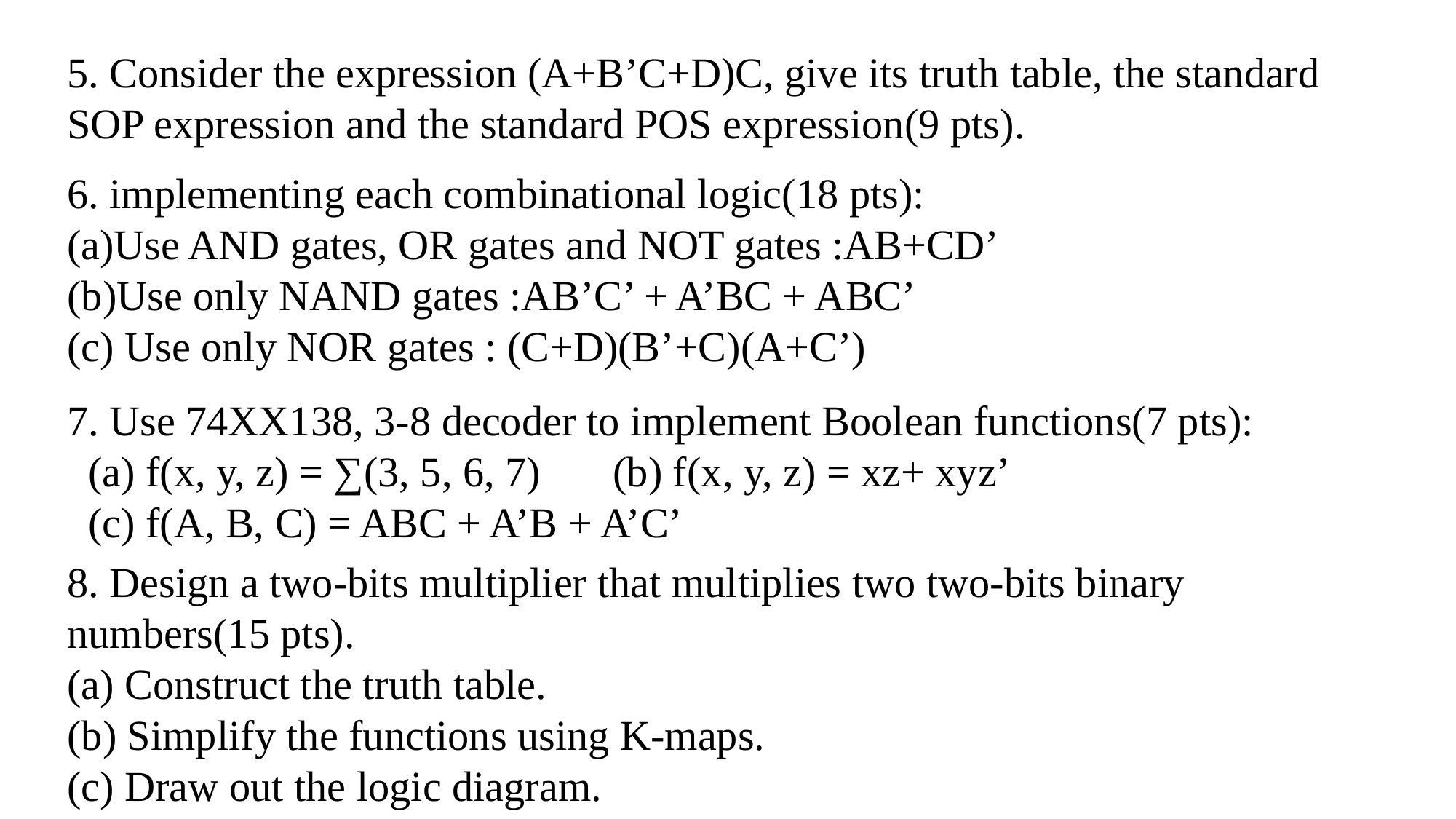

5. Consider the expression (A+B’C+D)C, give its truth table, the standard SOP expression and the standard POS expression(9 pts).
6. implementing each combinational logic(18 pts):
(a)Use AND gates, OR gates and NOT gates :AB+CD’
(b)Use only NAND gates :AB’C’ + A’BC + ABC’
(c) Use only NOR gates : (C+D)(B’+C)(A+C’)
7. Use 74XX138, 3-8 decoder to implement Boolean functions(7 pts):
  (a) f(x, y, z) = ∑(3, 5, 6, 7)	(b) f(x, y, z) = xz+ xyz’
  (c) f(A, B, C) = ABC + A’B + A’C’
8. Design a two-bits multiplier that multiplies two two-bits binary numbers(15 pts).
(a) Construct the truth table.
(b) Simplify the functions using K-maps.
(c) Draw out the logic diagram.